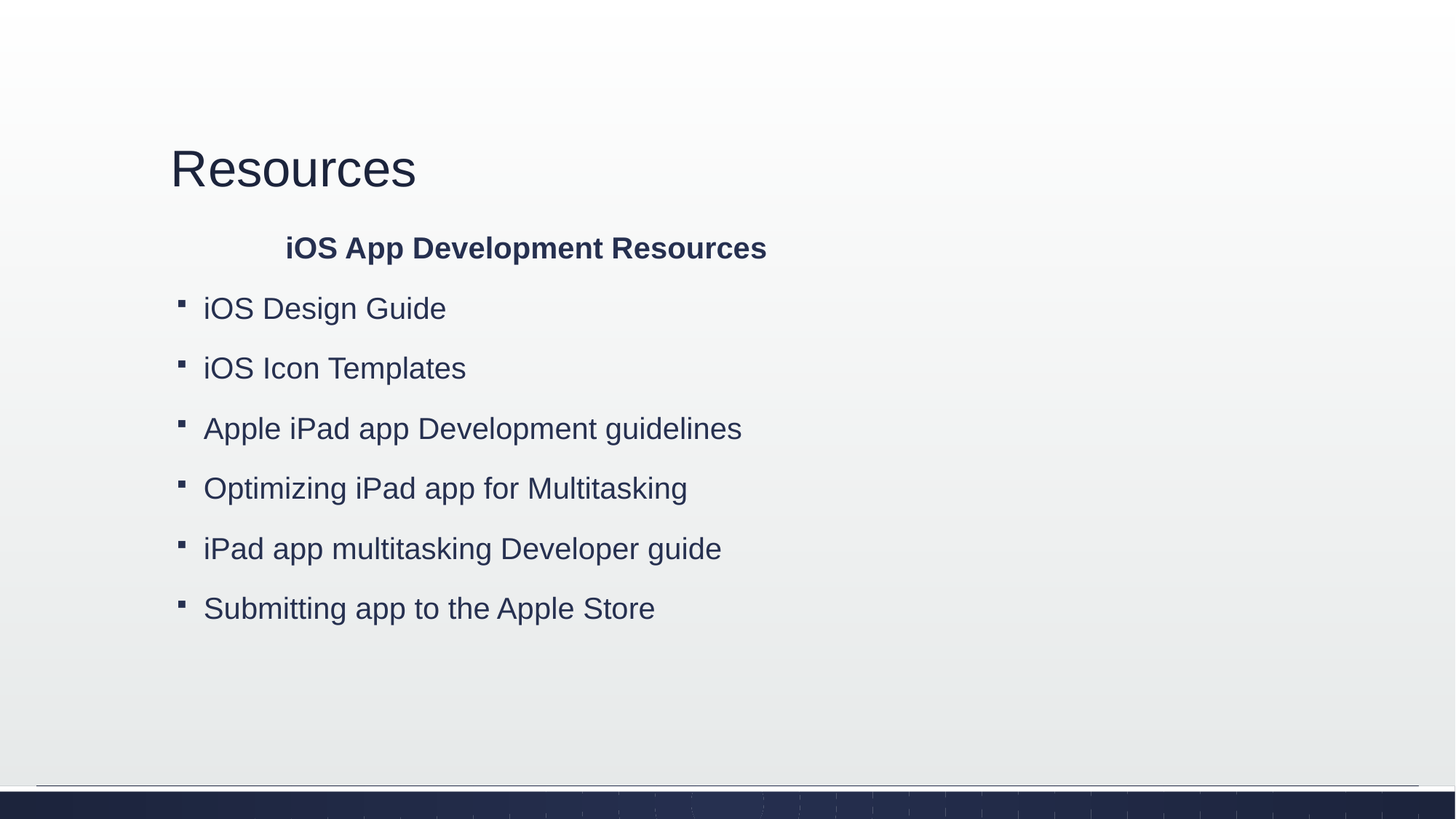

# Resources
	iOS App Development Resources
iOS Design Guide
iOS Icon Templates
Apple iPad app Development guidelines
Optimizing iPad app for Multitasking
iPad app multitasking Developer guide
Submitting app to the Apple Store